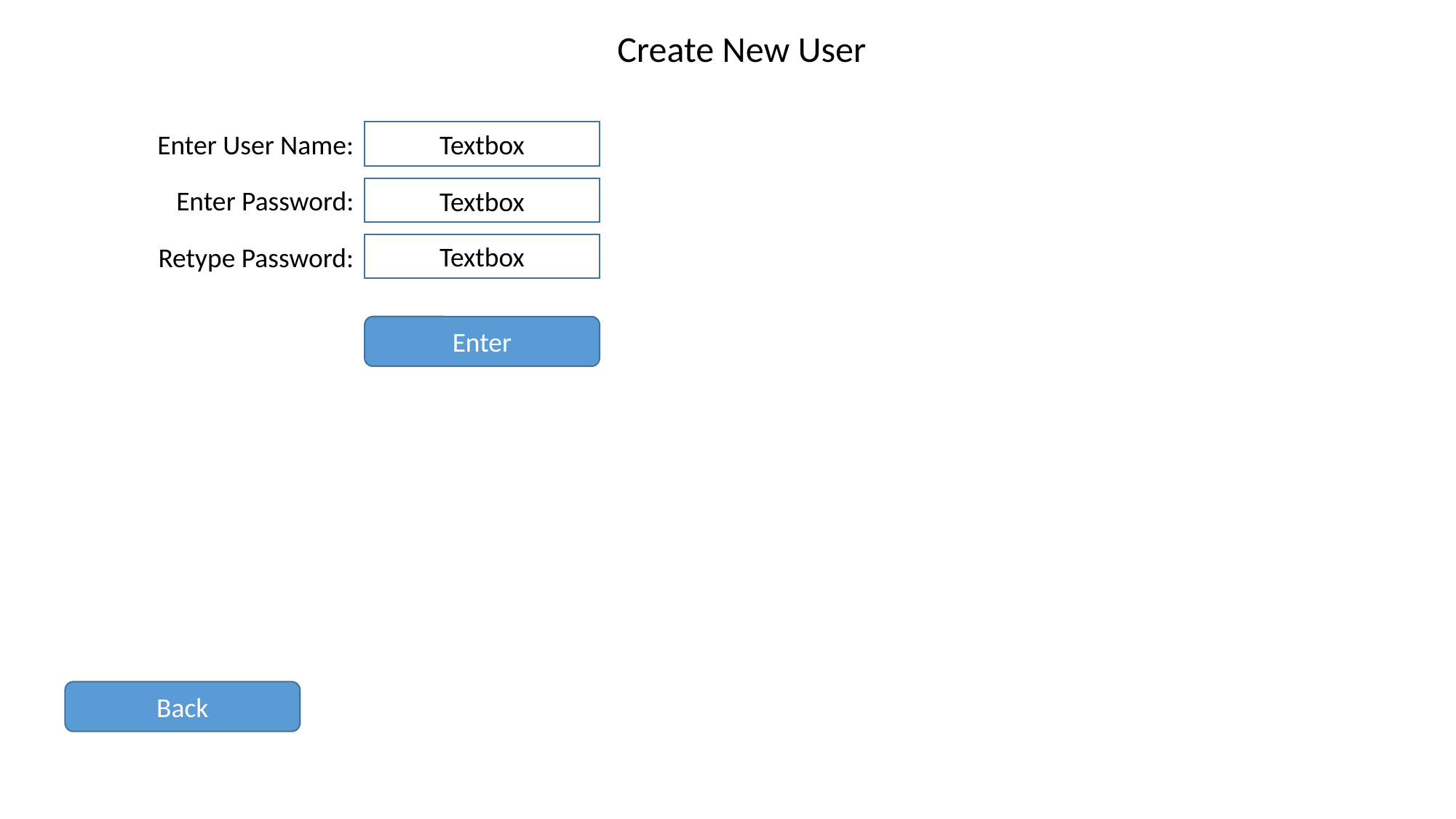

Create New User
Enter User Name:
Textbox
Enter Password:
Textbox
Textbox
Retype Password:
Enter
Back